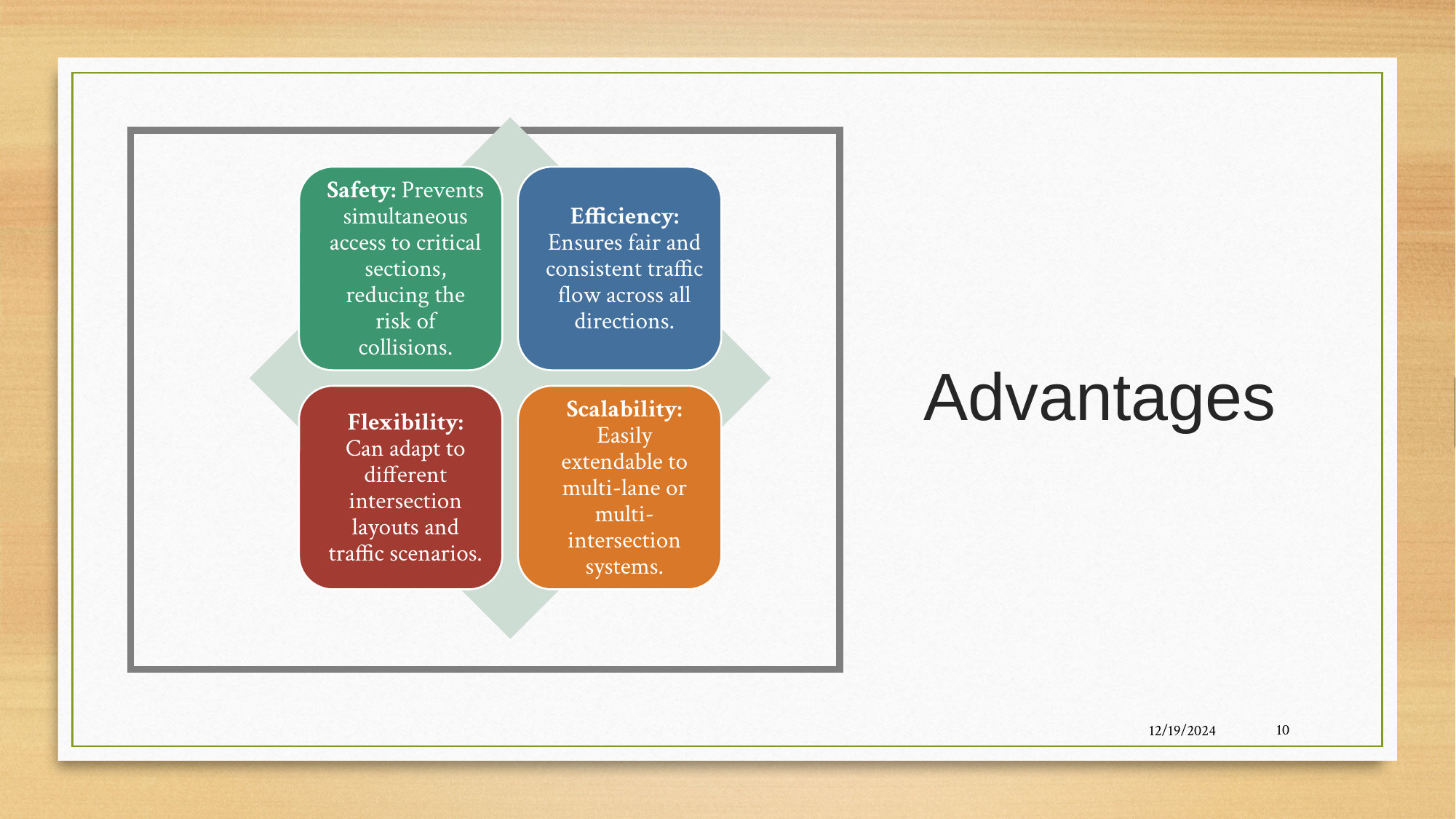

Safety: Prevents simultaneous access to critical sections, reducing the risk of collisions.
Efficiency: Ensures fair and consistent traffic flow across all directions.
Flexibility: Can adapt to different intersection layouts and traffic scenarios.
Scalability: Easily extendable to multi-lane or multi-intersection systems.
# Advantages

12/19/2024
10